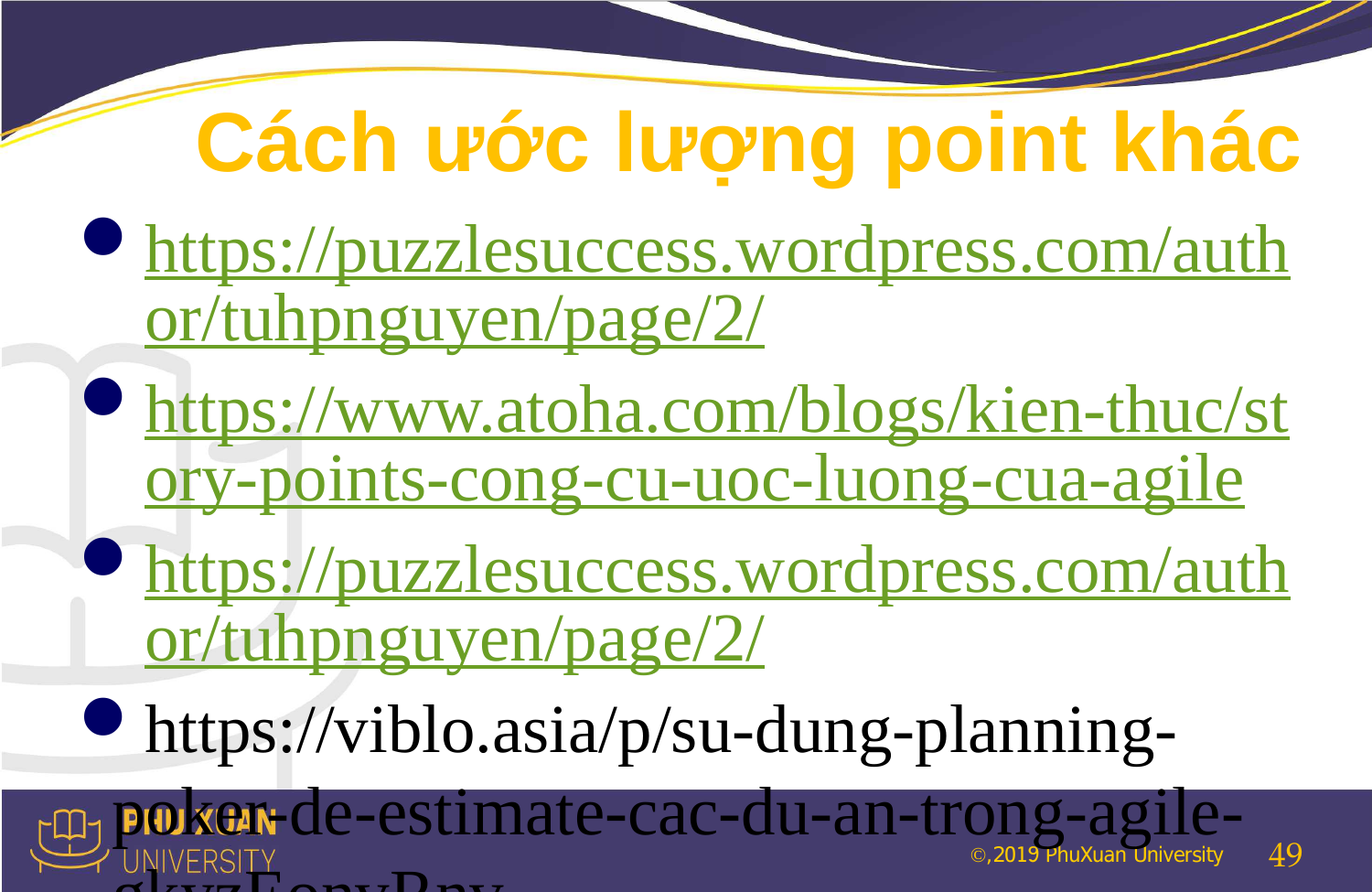

# Cách ước lượng point khác
https://puzzlesuccess.wordpress.com/author/tuhpnguyen/page/2/
https://www.atoha.com/blogs/kien-thuc/story-points-cong-cu-uoc-luong-cua-agile
https://puzzlesuccess.wordpress.com/author/tuhpnguyen/page/2/
https://viblo.asia/p/su-dung-planning-poker-de-estimate-cac-du-an-trong-agile-gkyzEonvRnv

49